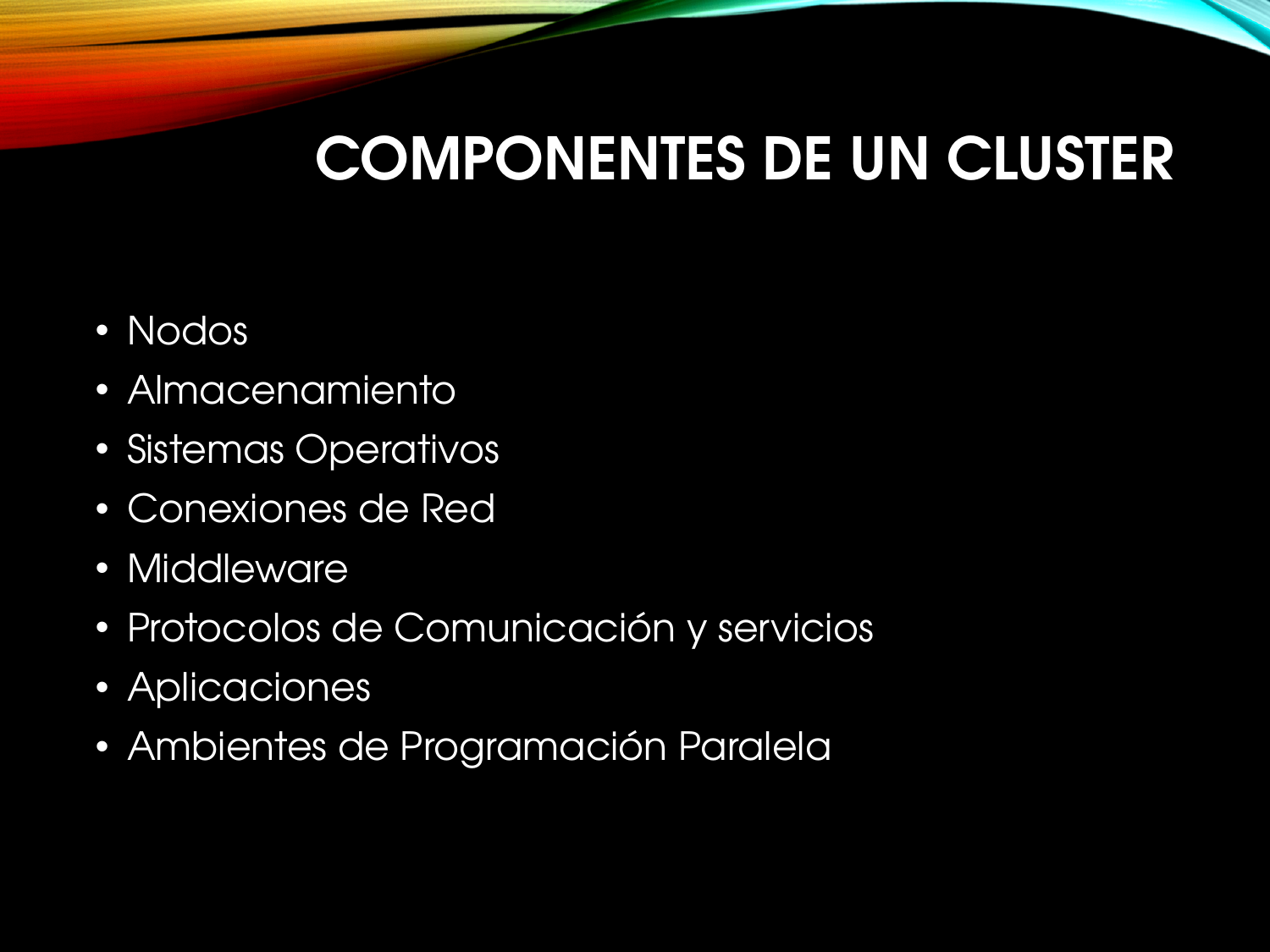

# COMPONENTES DE UN CLUSTER
Nodos
Almacenamiento
Sistemas Operativos
Conexiones de Red
Middleware
Protocolos de Comunicación y servicios
Aplicaciones
Ambientes de Programación Paralela